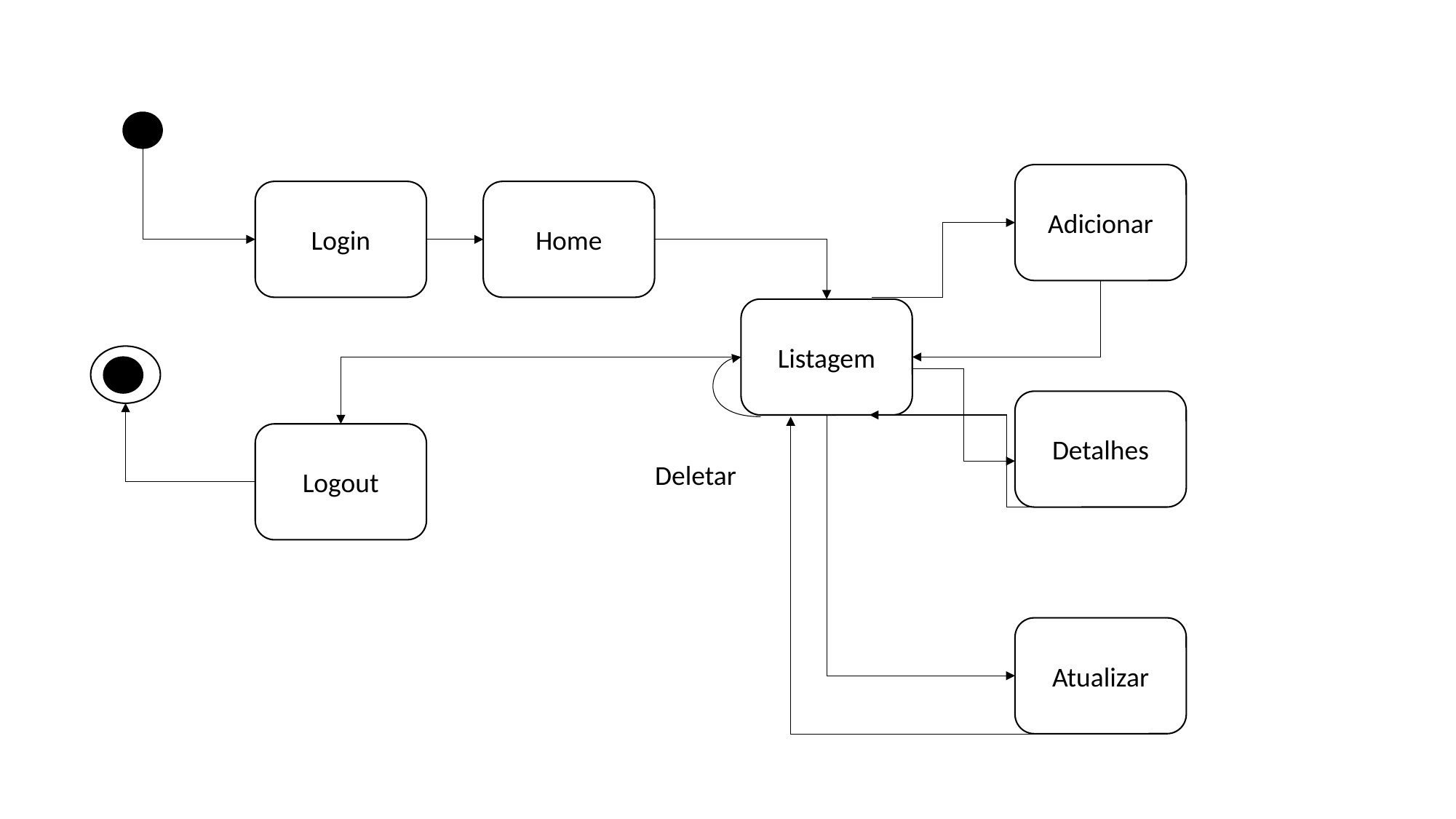

Adicionar
Home
Login
Listagem

Detalhes
Logout
Deletar
Atualizar